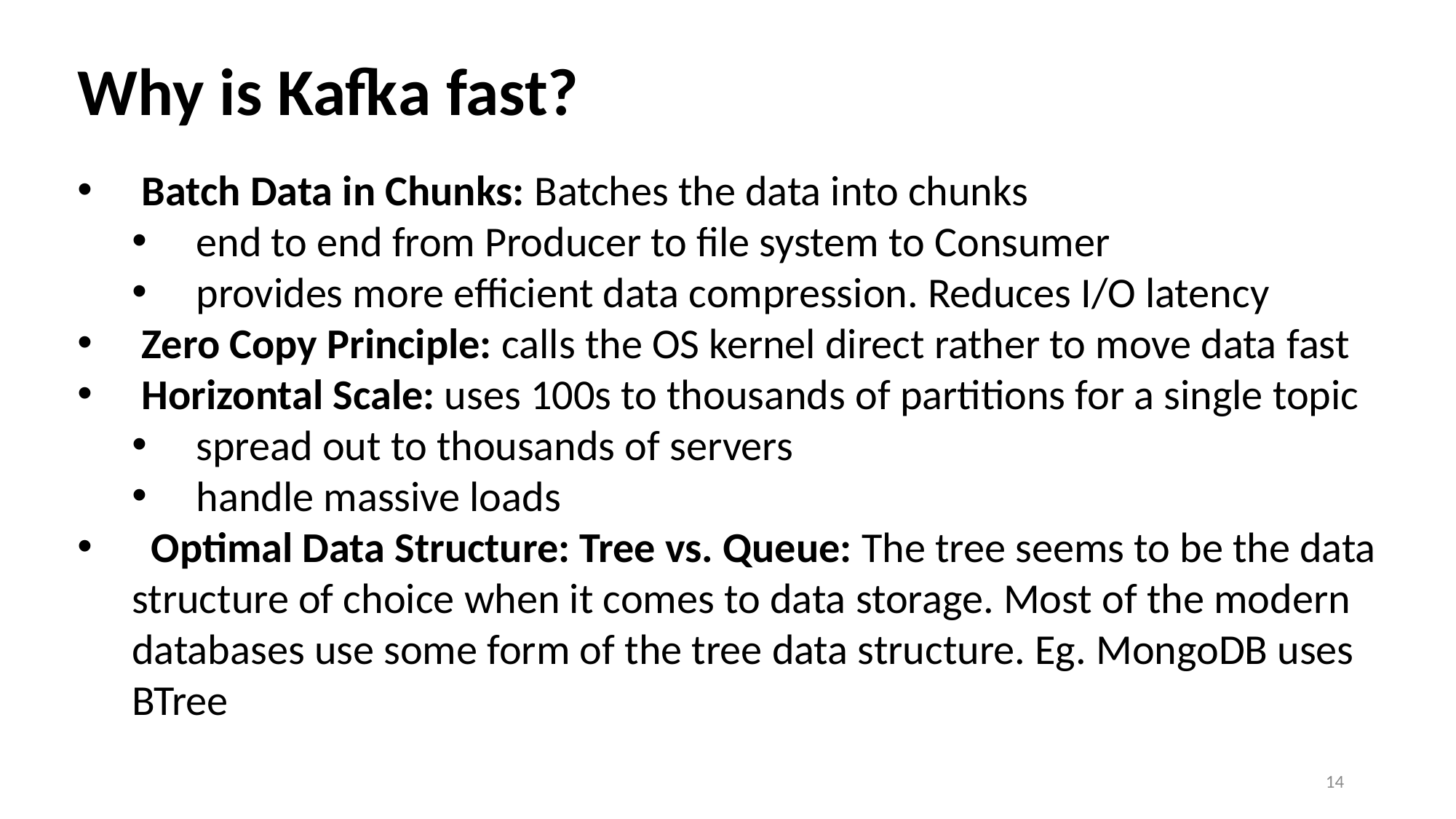

# Why is Kafka fast?
 Batch Data in Chunks: Batches the data into chunks
 end to end from Producer to file system to Consumer
 provides more efficient data compression. Reduces I/O latency
 Zero Copy Principle: calls the OS kernel direct rather to move data fast
 Horizontal Scale: uses 100s to thousands of partitions for a single topic
 spread out to thousands of servers
 handle massive loads
  Optimal Data Structure: Tree vs. Queue: The tree seems to be the data structure of choice when it comes to data storage. Most of the modern databases use some form of the tree data structure. Eg. MongoDB uses BTree

14